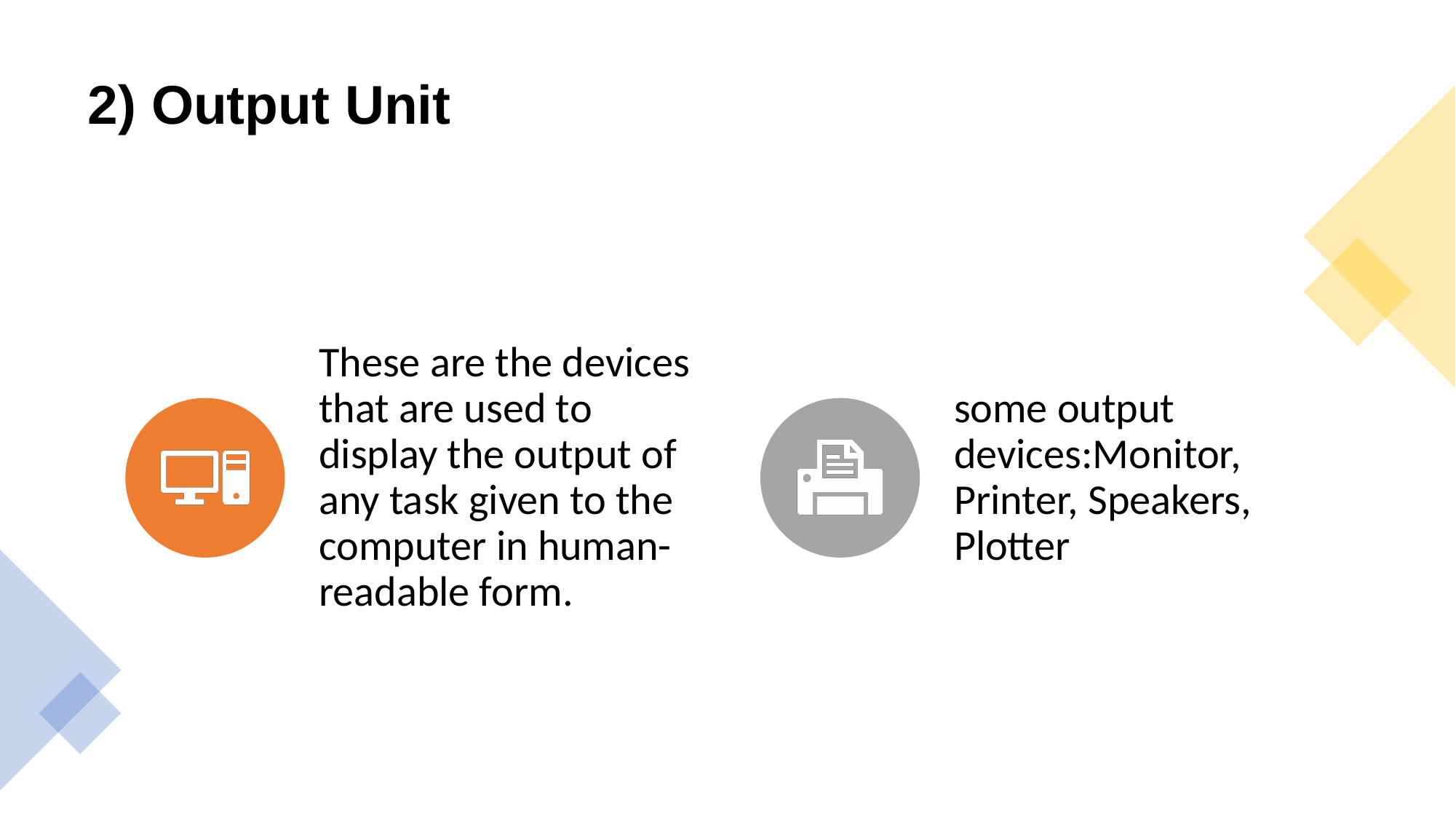

# 2) Output Unit

These are the devices that are used to display the output of any task given to the computer in human-readable form.
some output devices:Monitor, Printer, Speakers, Plotter